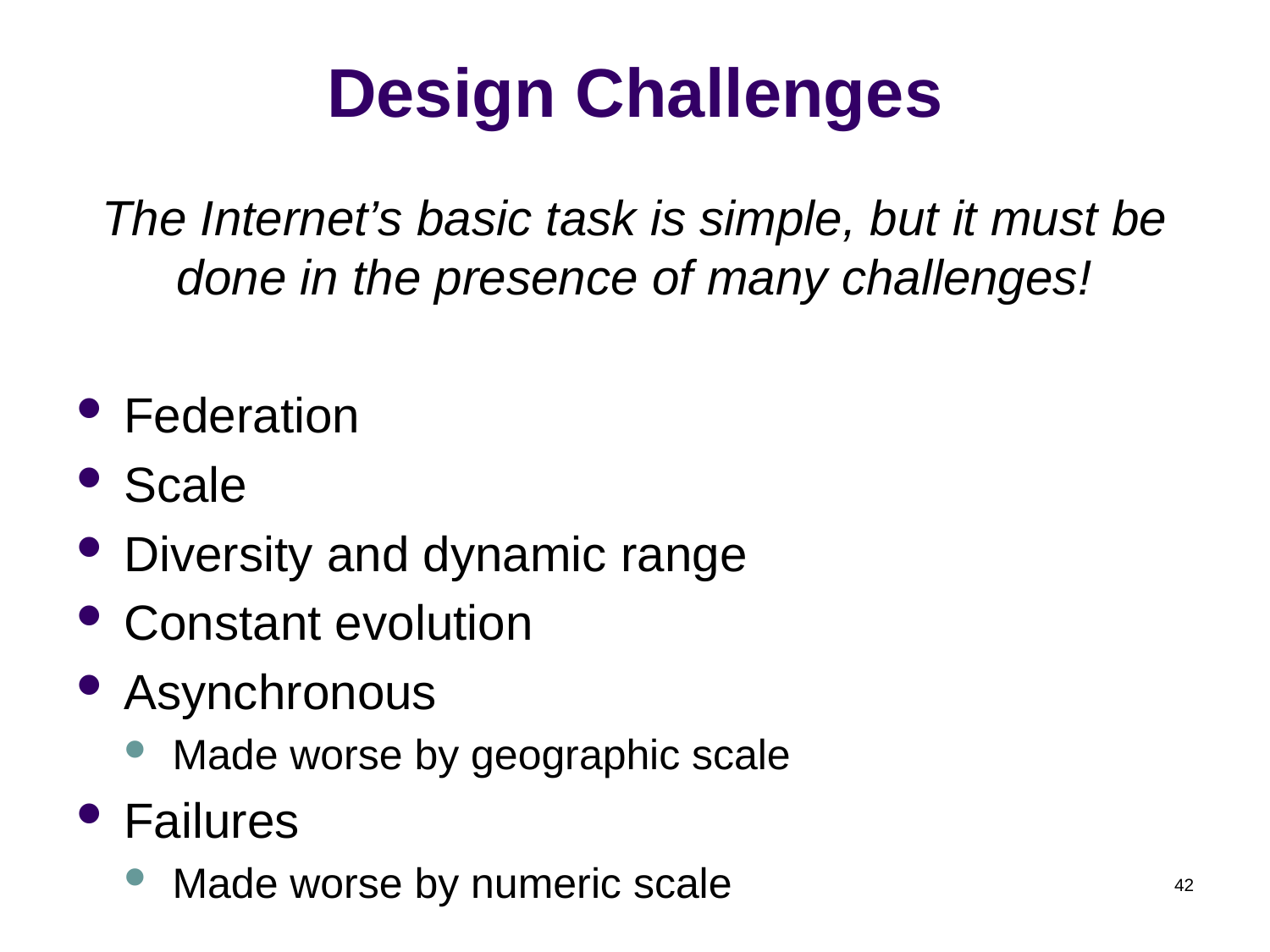

# Design Challenges
The Internet’s basic task is simple, but it must be done in the presence of many challenges!

Federation
Scale
Diversity and dynamic range
Constant evolution
Asynchronous
Made worse by geographic scale
Failures
Made worse by numeric scale
42